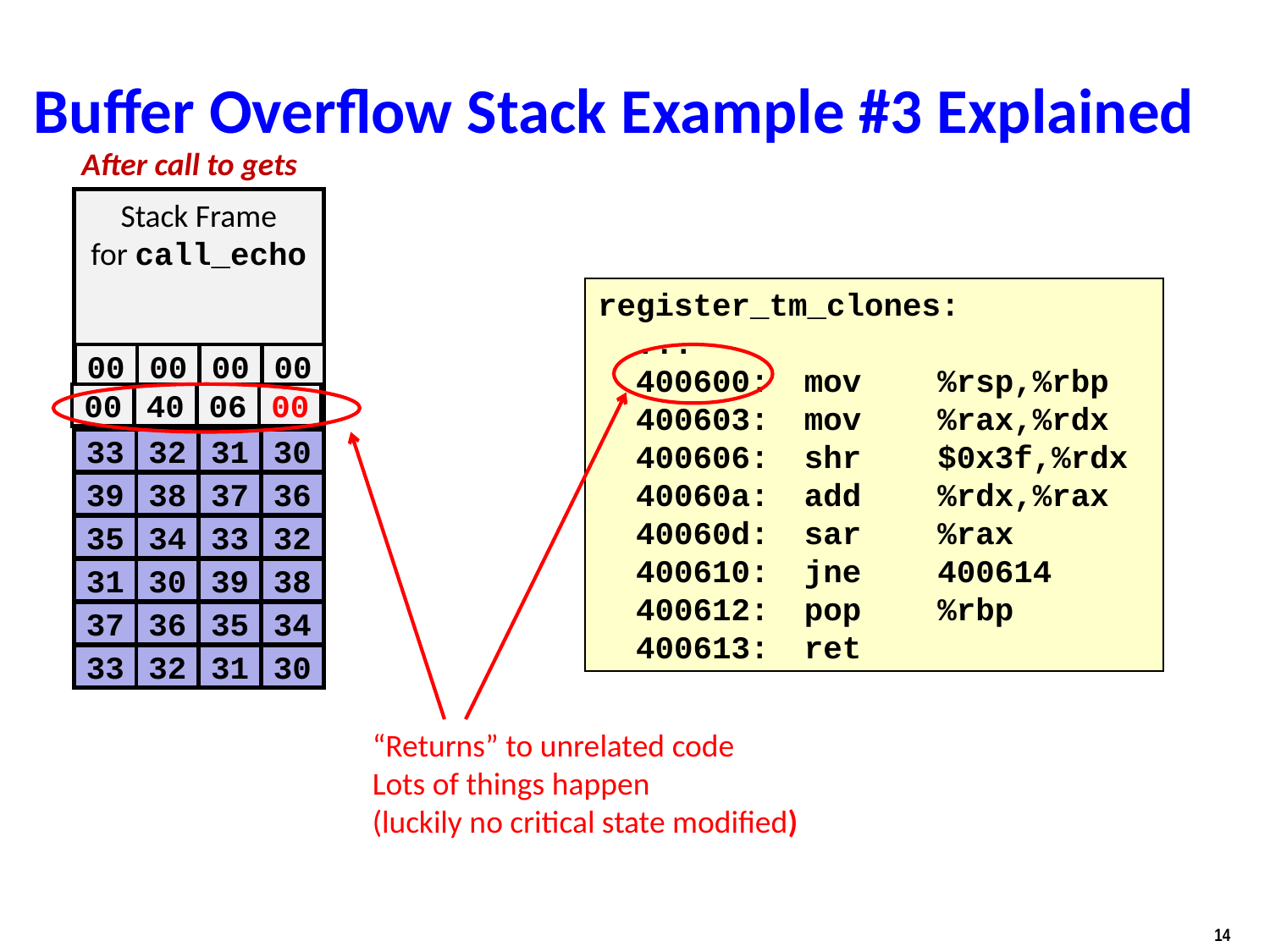

# Buffer Overflow Stack Example #3 Explained
After call to gets
Stack Frame
for call_echo
register_tm_clones:
  ...
  400600:	mov    %rsp,%rbp
  400603:	mov    %rax,%rdx
  400606:	shr    $0x3f,%rdx
  40060a:	add    %rdx,%rax
  40060d:	sar    %rax
  400610:	jne    400614
  400612:	pop    %rbp
  400613:	ret
00
00
00
00

Return Address
(8 bytes)
00
40
06
00

“Returns” to unrelated code
Lots of things happen
(luckily no critical state modified)
33
32
31
30
20 bytes unused
39
38
37
36
35
34
33
32
31
30
39
38
37
36
35
34
33
32
31
30